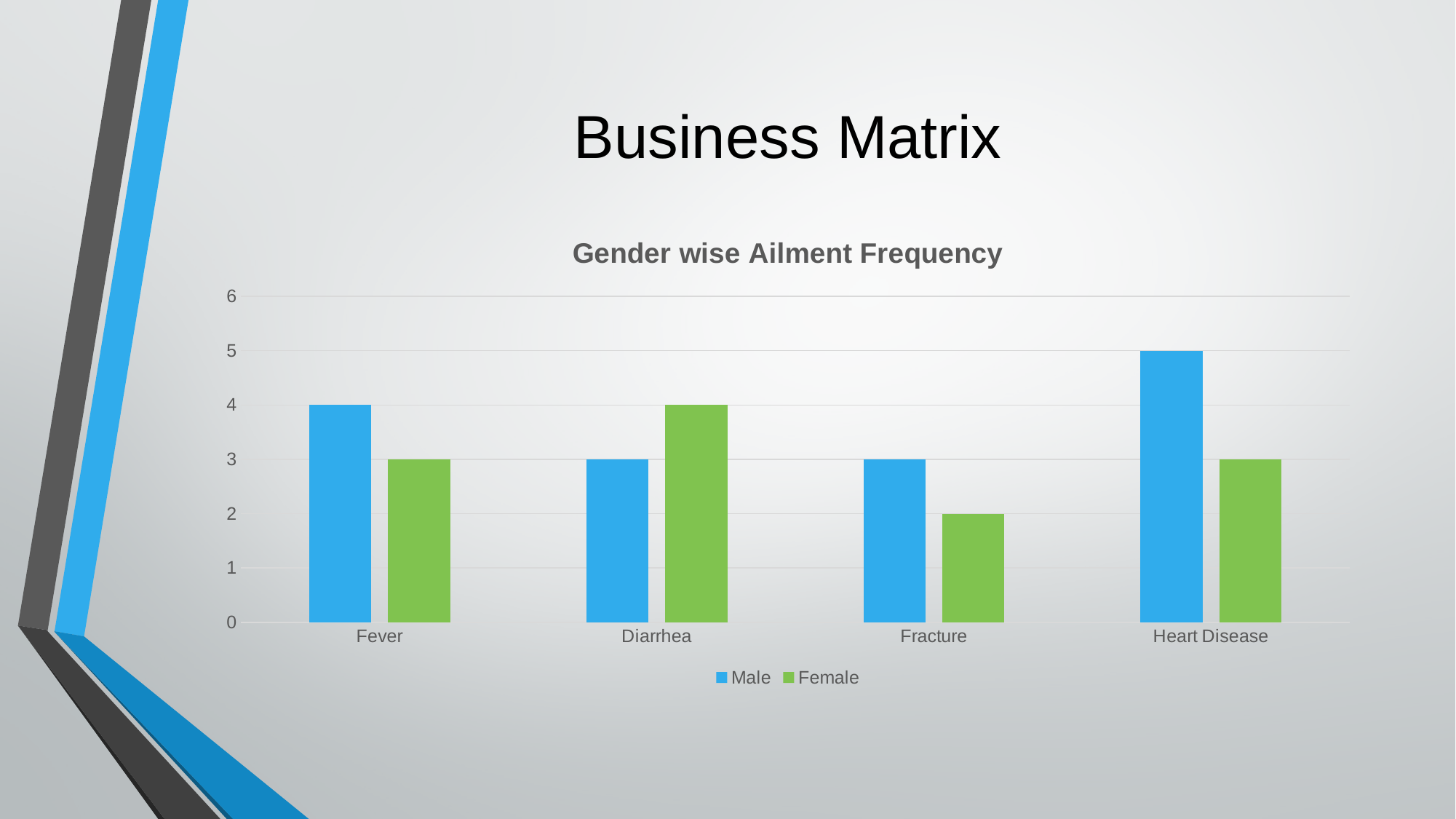

# Business Matrix

### Chart: Gender wise Ailment Frequency

| Category | Male | Female |
|---|---|---|
| Fever | 4.0 | 3.0 |
| Diarrhea | 3.0 | 4.0 |
| Fracture | 3.0 | 2.0 |
| Heart Disease | 5.0 | 3.0 |